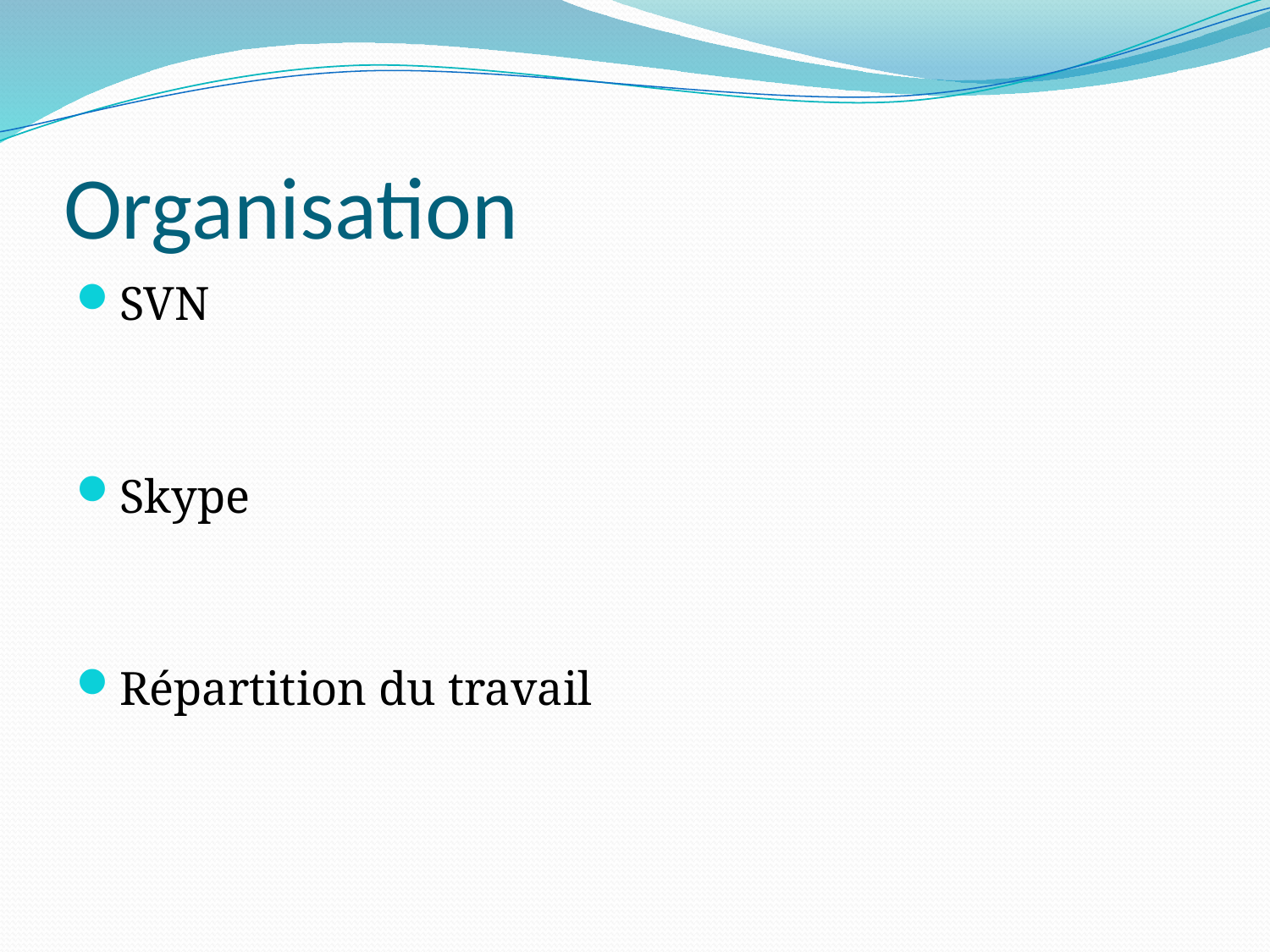

# Organisation
SVN

Skype

Répartition du travail